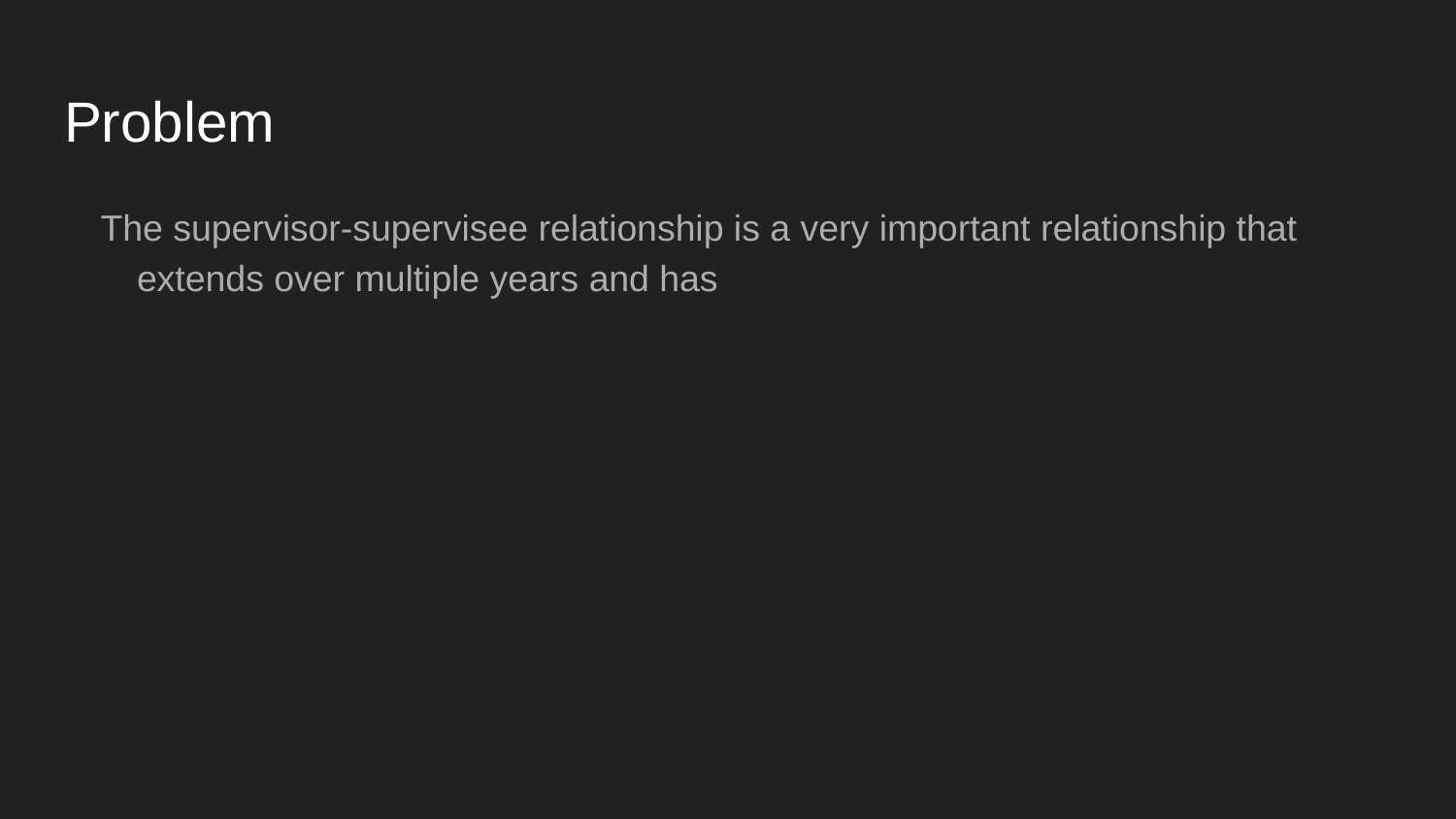

# Problem
The supervisor-supervisee relationship is a very important relationship that extends over multiple years and has